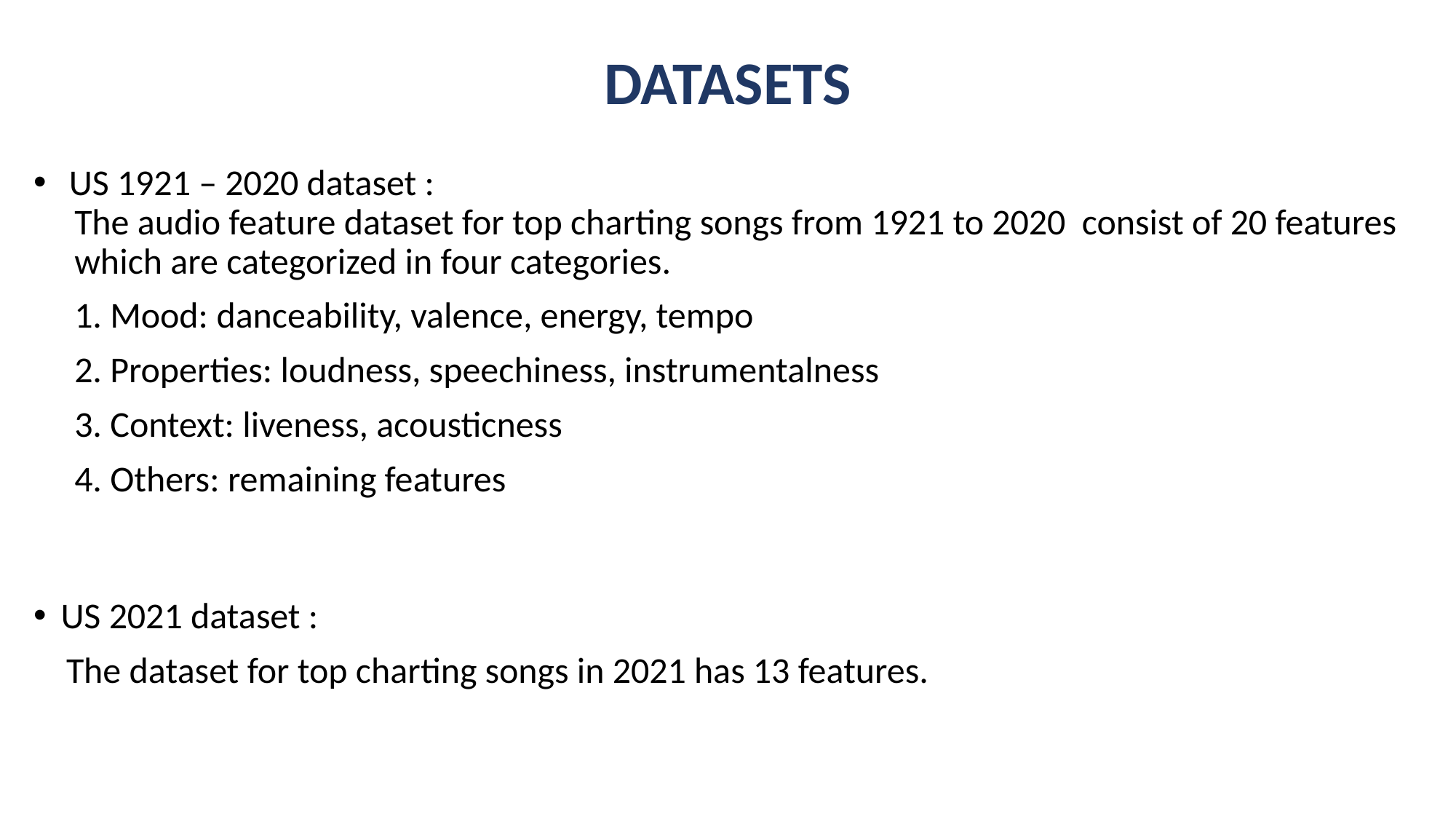

# DATASETS
 US 1921 – 2020 dataset :
     The audio feature dataset for top charting songs from 1921 to 2020  consist of 20 features
     which are categorized in four categories.
     1. Mood: danceability, valence, energy, tempo
     2. Properties: loudness, speechiness, instrumentalness
     3. Context: liveness, acousticness
     4. Others: remaining features

US 2021 dataset :
    The dataset for top charting songs in 2021 has 13 features.